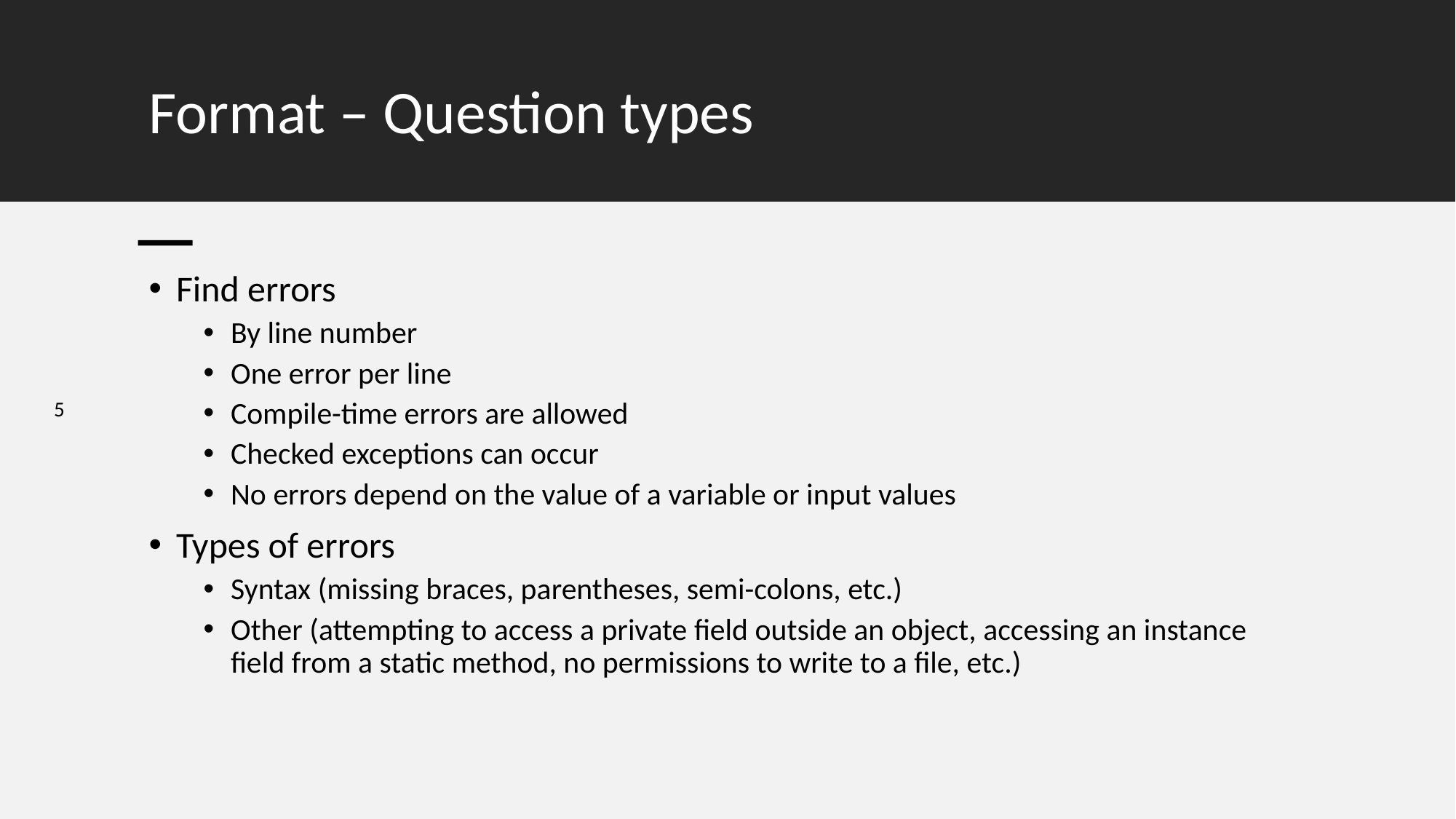

# Format – Question types

Find errors
By line number
One error per line
Compile-time errors are allowed
Checked exceptions can occur
No errors depend on the value of a variable or input values
Types of errors
Syntax (missing braces, parentheses, semi-colons, etc.)
Other (attempting to access a private field outside an object, accessing an instance field from a static method, no permissions to write to a file, etc.)
5